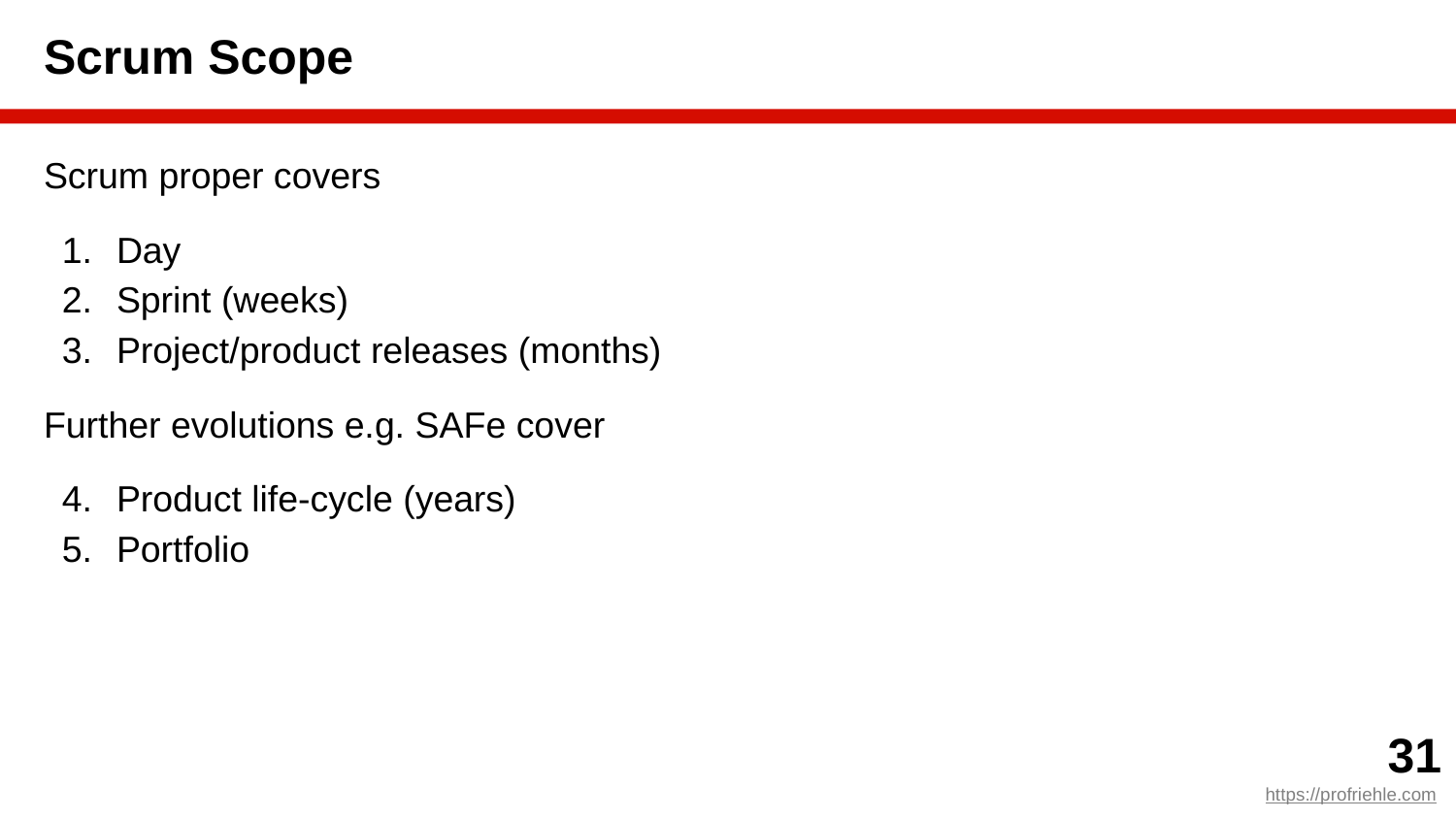

# Scrum Scope
Scrum proper covers
Day
Sprint (weeks)
Project/product releases (months)
Further evolutions e.g. SAFe cover
Product life-cycle (years)
Portfolio
31
https://profriehle.com